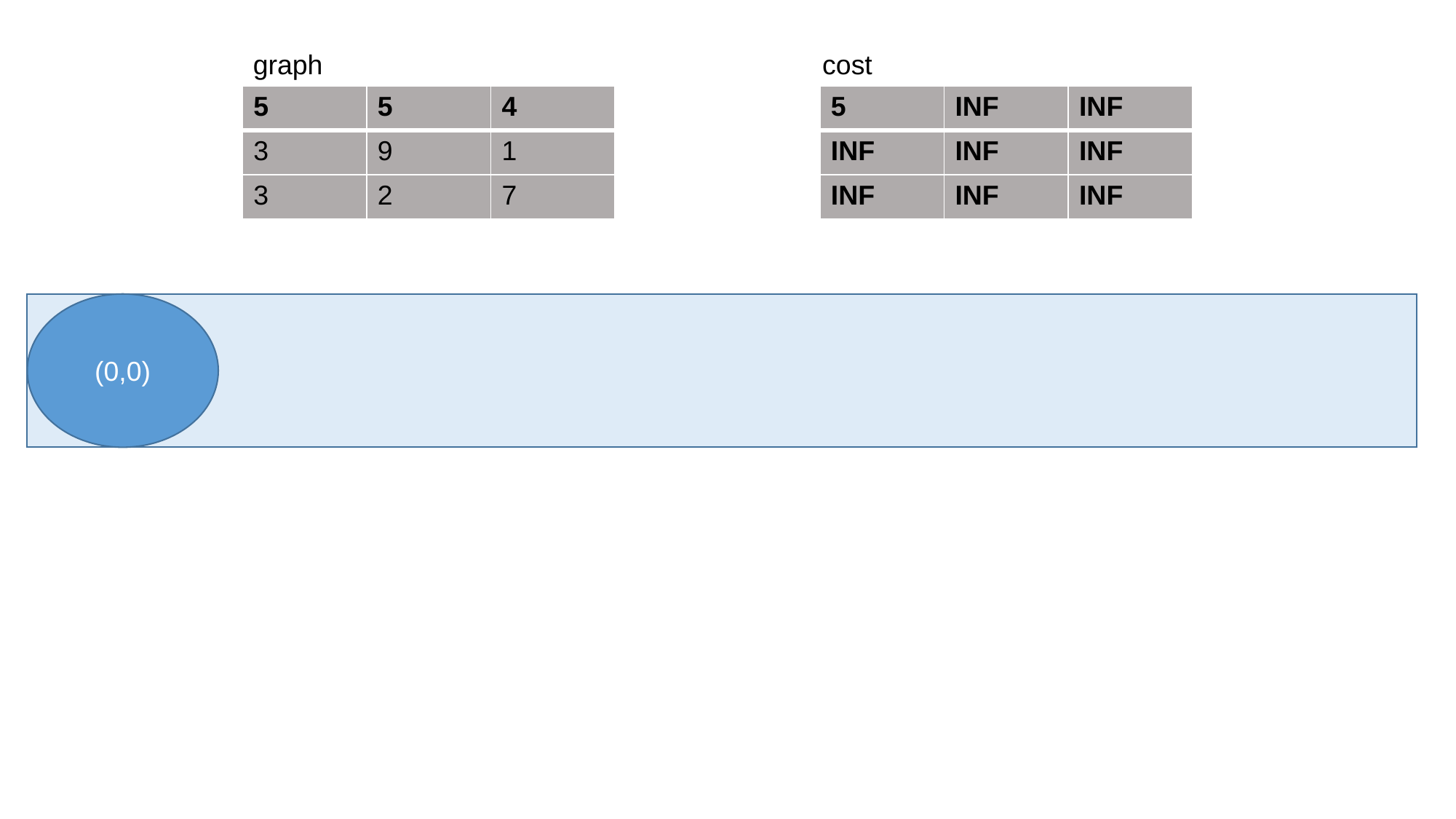

graph
cost
| 5 | 5 | 4 |
| --- | --- | --- |
| 3 | 9 | 1 |
| 3 | 2 | 7 |
| 5 | INF | INF |
| --- | --- | --- |
| INF | INF | INF |
| INF | INF | INF |

(0,0)